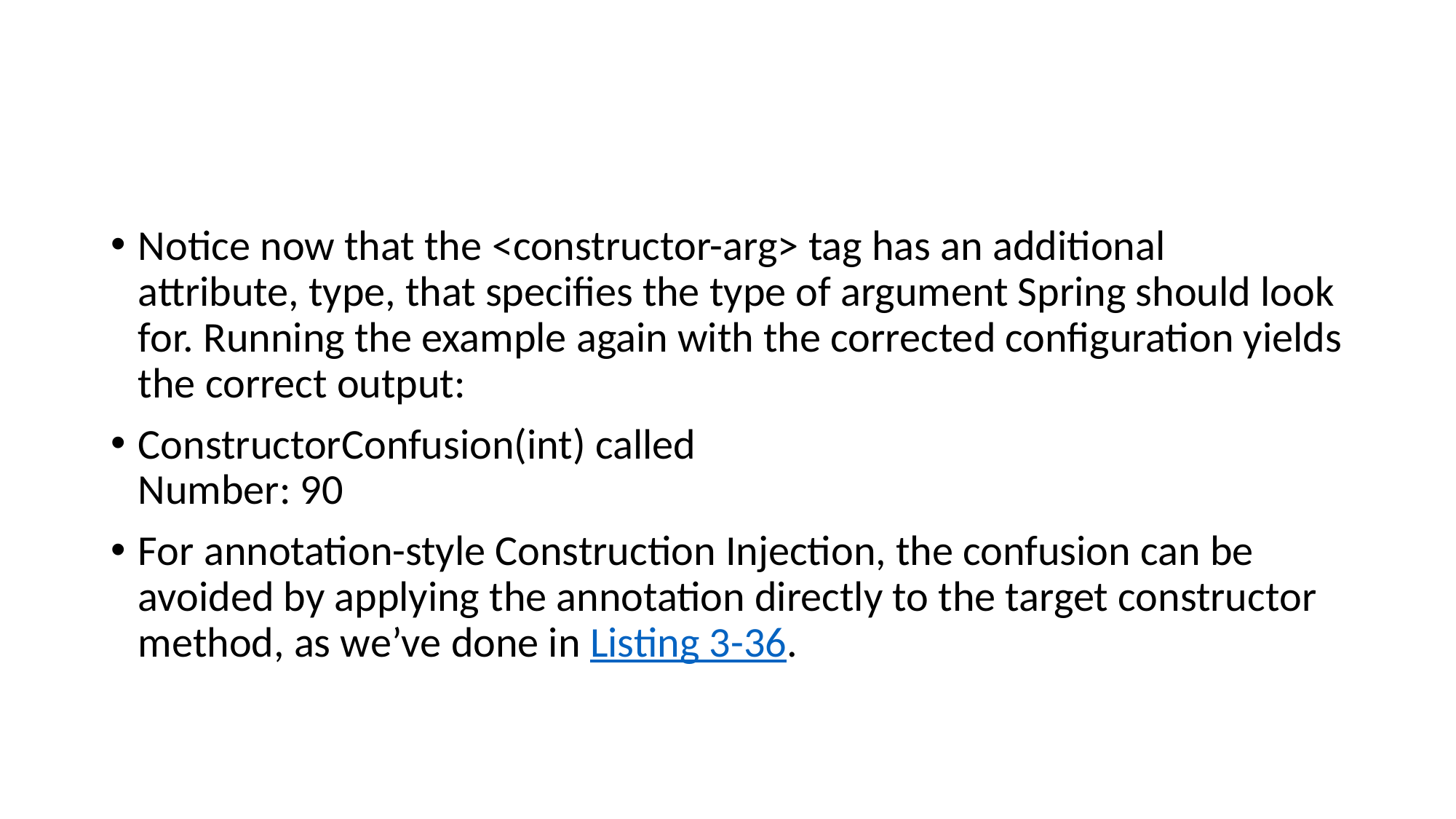

#
Notice now that the <constructor-arg> tag has an additional attribute, type, that specifies the type of argument Spring should look for. Running the example again with the corrected configuration yields the correct output:
ConstructorConfusion(int) called
Number: 90
For annotation-style Construction Injection, the confusion can be avoided by applying the annotation directly to the target constructor method, as we’ve done in Listing 3-36.